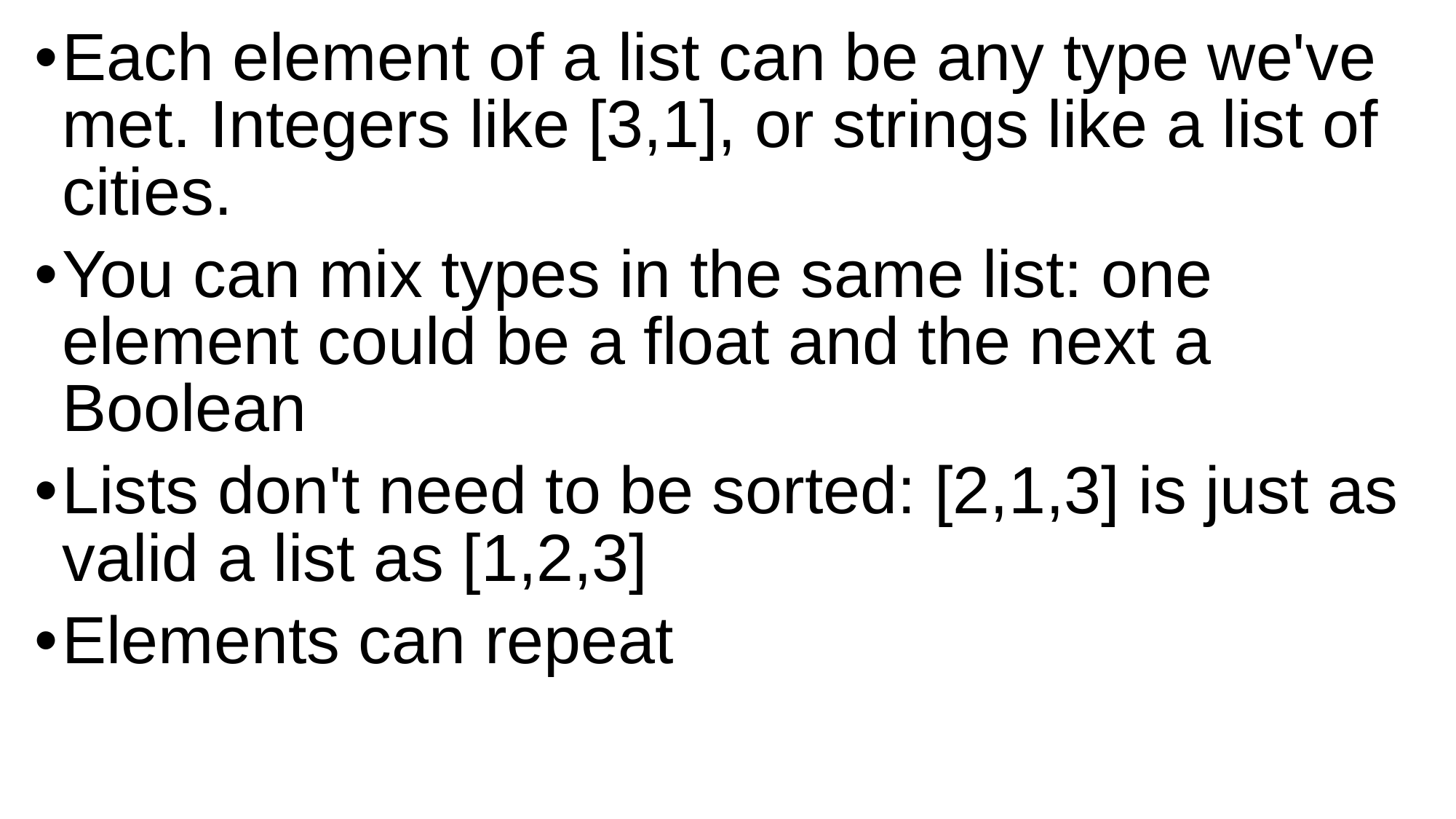

Each element of a list can be any type we've met. Integers like [3,1], or strings like a list of cities.
You can mix types in the same list: one element could be a float and the next a Boolean
Lists don't need to be sorted: [2,1,3] is just as valid a list as [1,2,3]
Elements can repeat